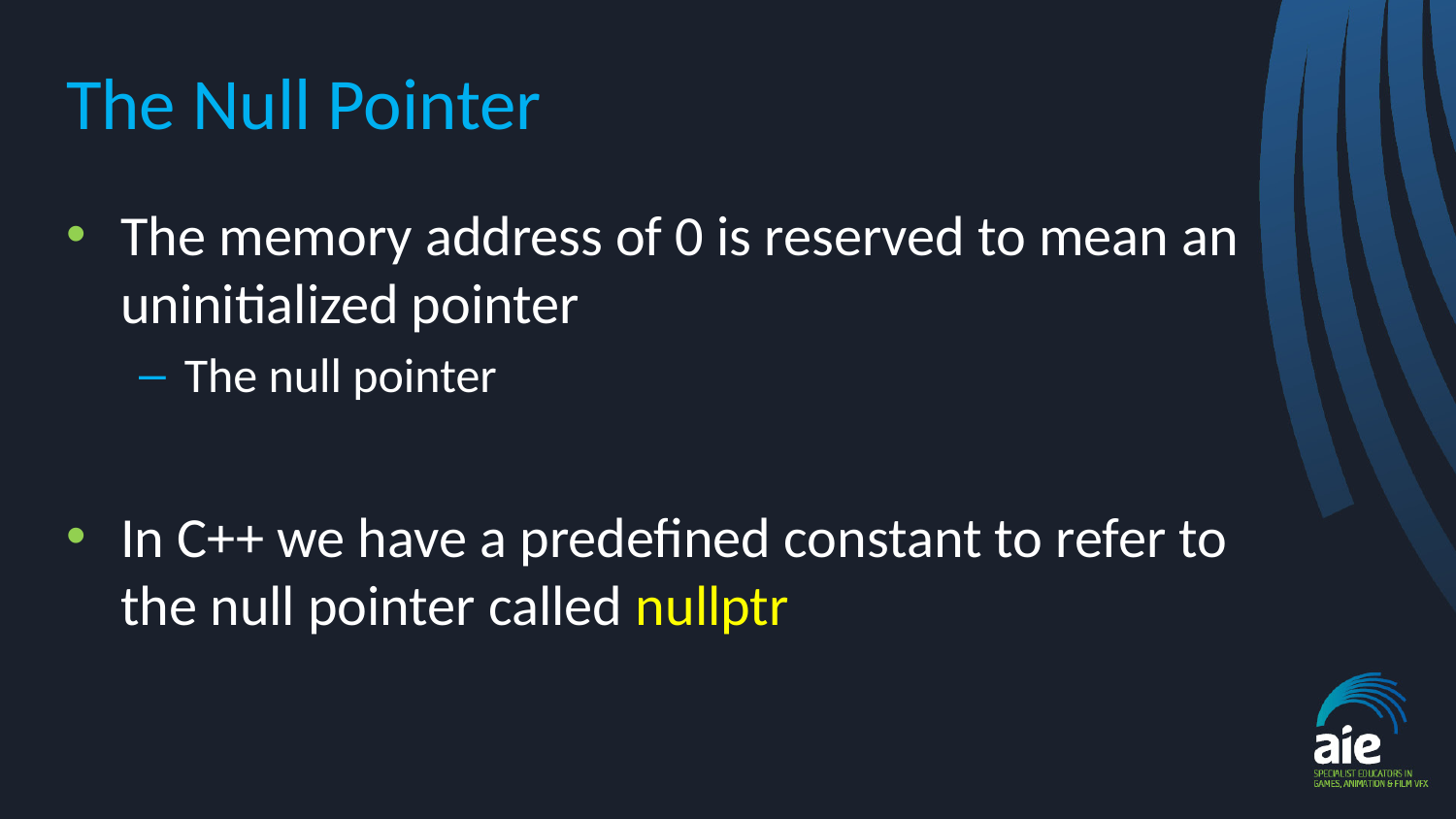

# The Null Pointer
The memory address of 0 is reserved to mean an uninitialized pointer
The null pointer

In C++ we have a predefined constant to refer to the null pointer called nullptr